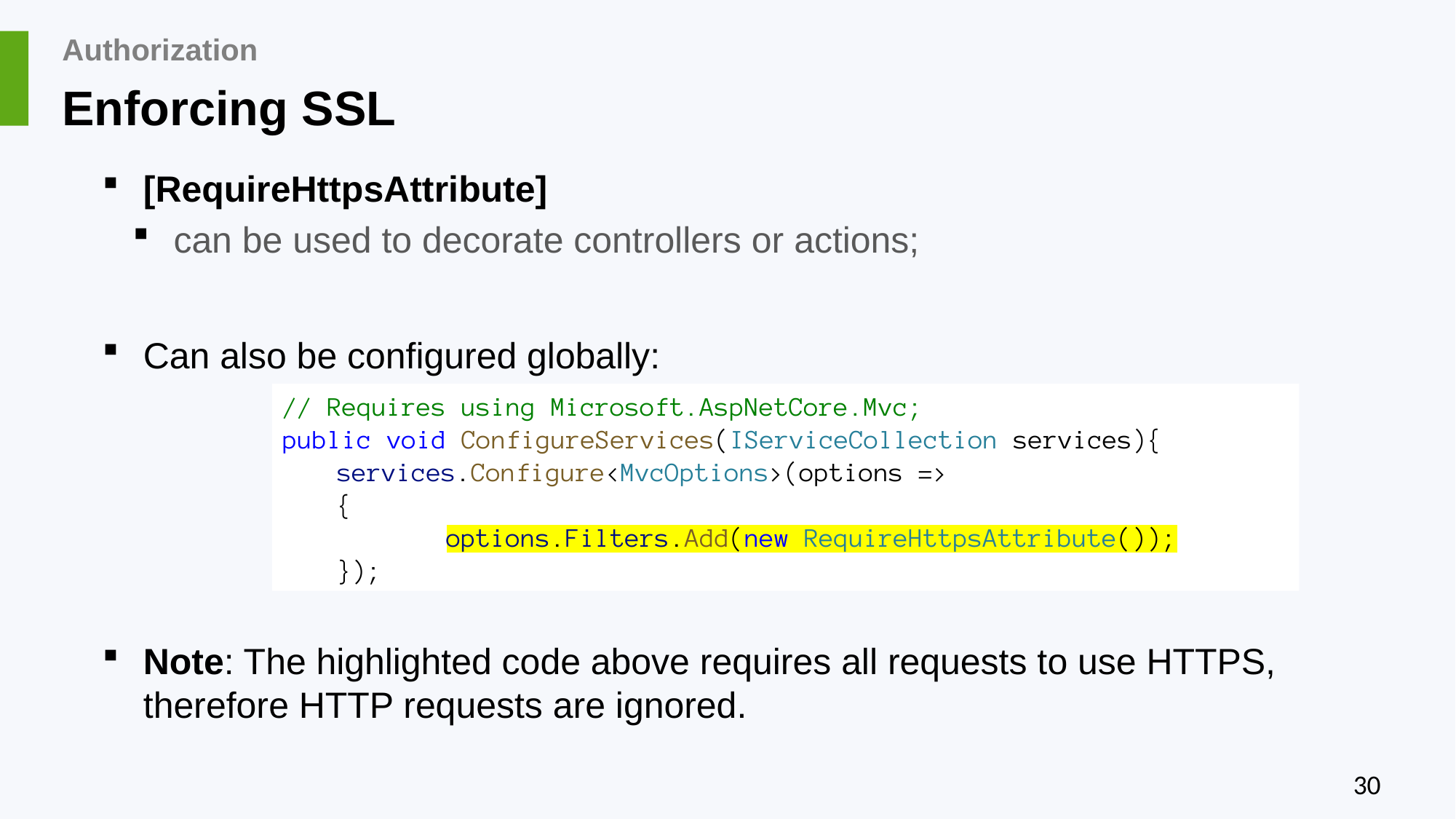

# Authorization
Enforcing SSL
[RequireHttpsAttribute]
can be used to decorate controllers or actions;

Can also be configured globally:

Note: The highlighted code above requires all requests to use HTTPS, therefore HTTP requests are ignored.

// Requires using Microsoft.AspNetCore.Mvc;
public void ConfigureServices(IServiceCollection services){
services.Configure<MvcOptions>(options =>
{
	options.Filters.Add(new RequireHttpsAttribute());
});